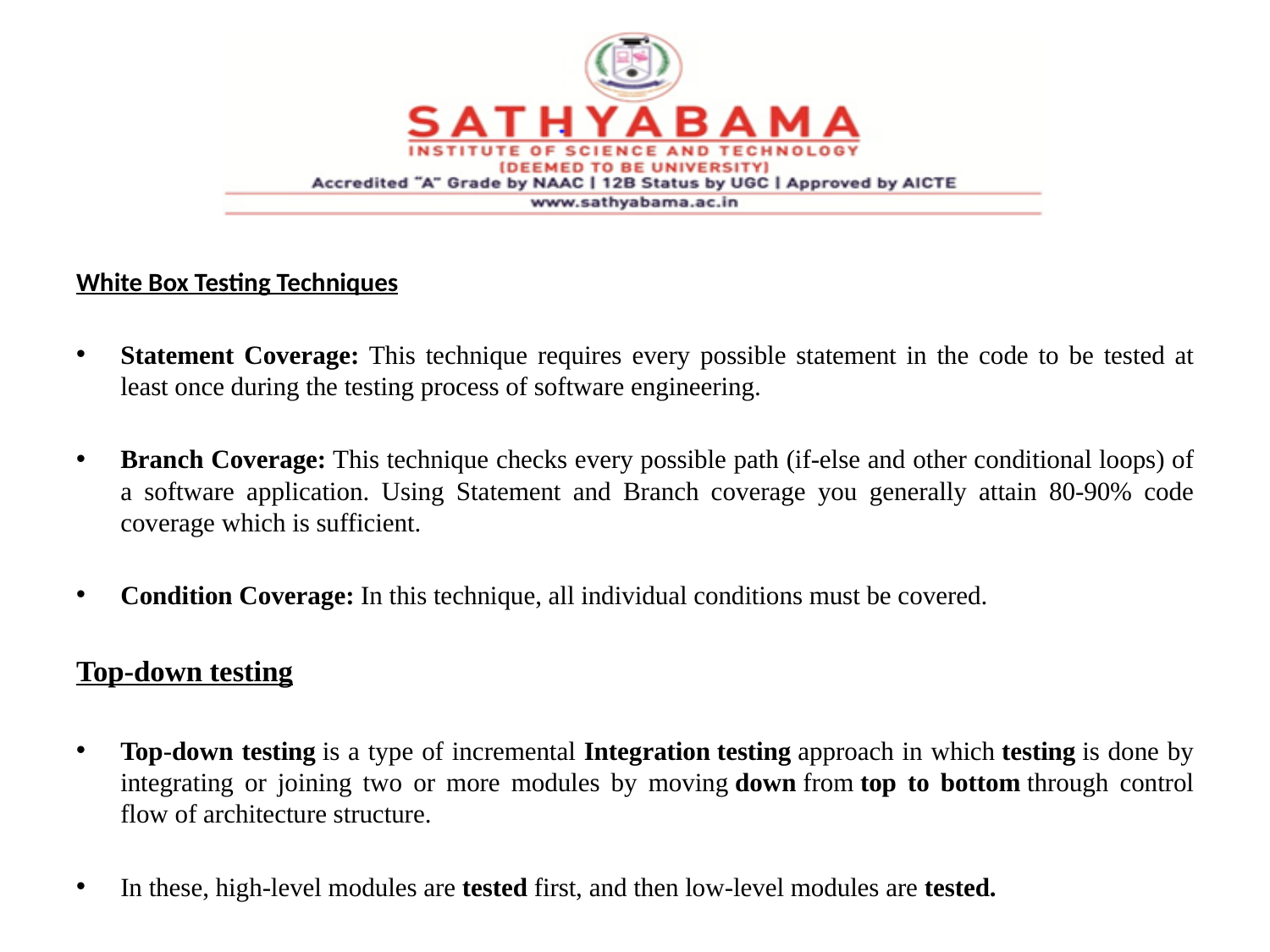

#

White Box Testing Techniques

Statement Coverage: This technique requires every possible statement in the code to be tested at least once during the testing process of software engineering.

Branch Coverage: This technique checks every possible path (if-else and other conditional loops) of a software application. Using Statement and Branch coverage you generally attain 80-90% code coverage which is sufficient.

Condition Coverage: In this technique, all individual conditions must be covered.

Top-down testing

Top-down testing is a type of incremental Integration testing approach in which testing is done by integrating or joining two or more modules by moving down from top to bottom through control flow of architecture structure.

In these, high-level modules are tested first, and then low-level modules are tested.